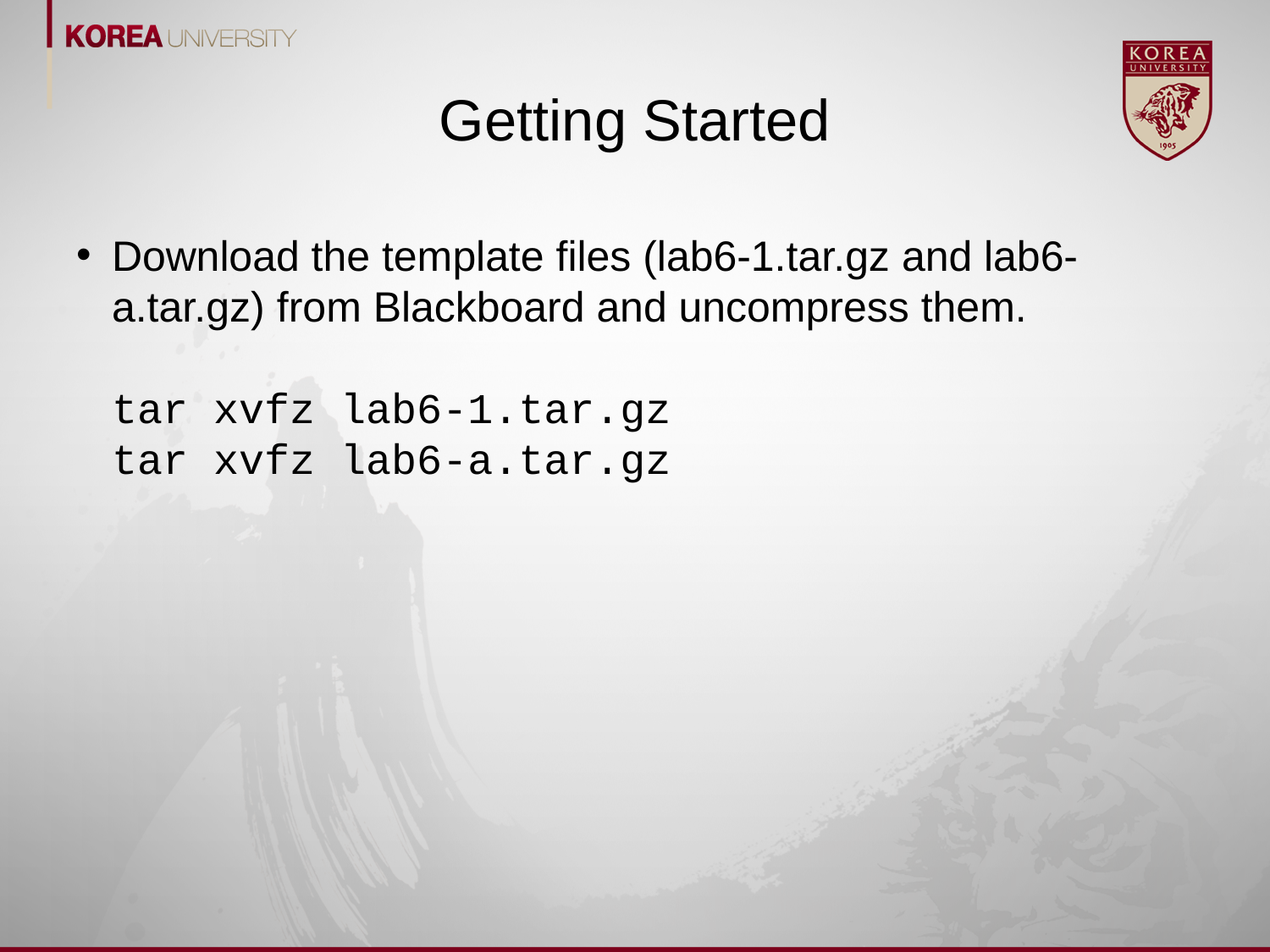

# Getting Started
Download the template files (lab6-1.tar.gz and lab6-a.tar.gz) from Blackboard and uncompress them.
tar xvfz lab6-1.tar.gz
tar xvfz lab6-a.tar.gz